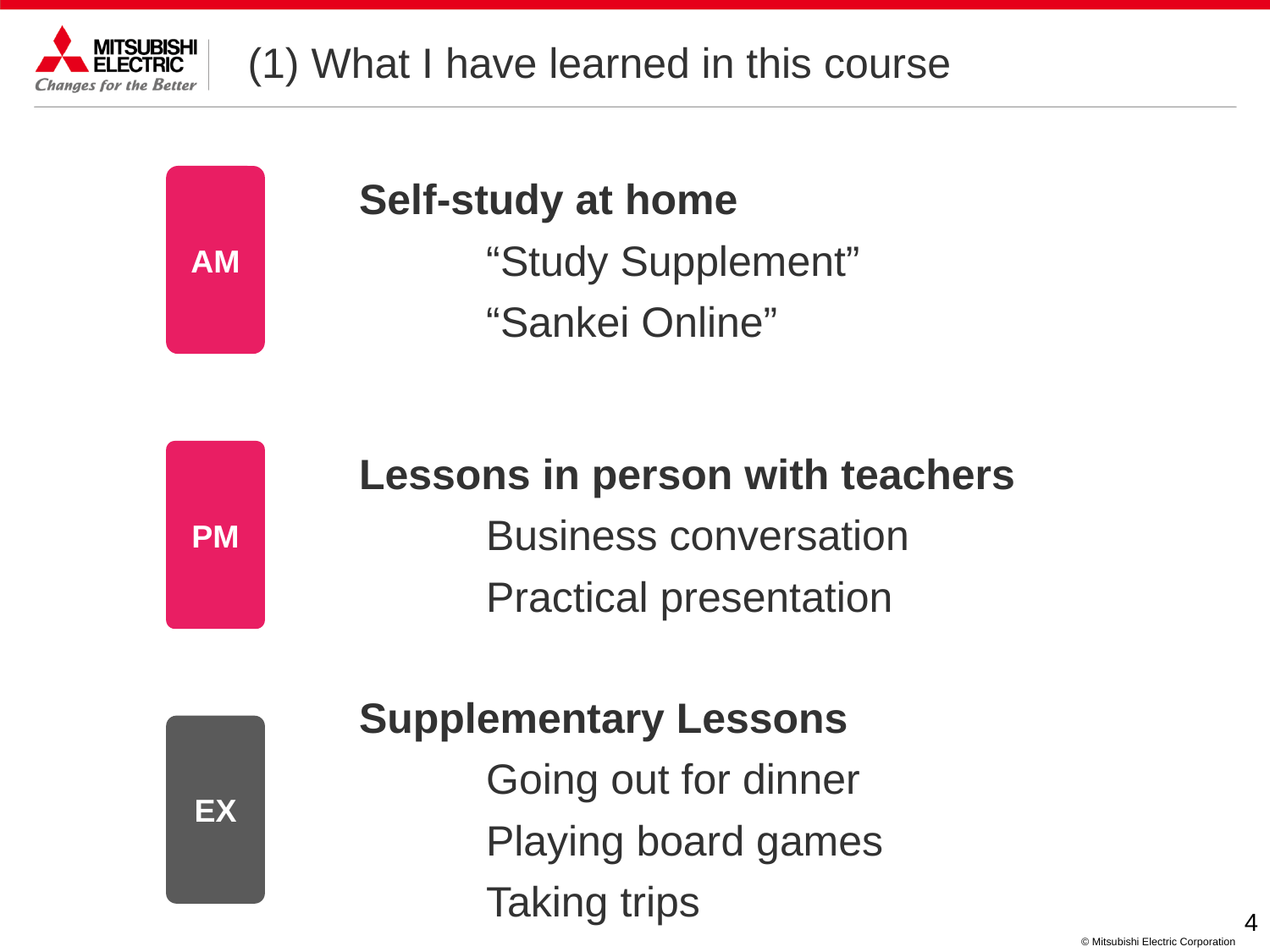

# (1) What I have learned in this course
AM
Self-study at home
	“Study Supplement”
	“Sankei Online”
PM
Lessons in person with teachers
	Business conversation
	Practical presentation
Supplementary Lessons
	Going out for dinner
	Playing board games
	Taking trips
EX